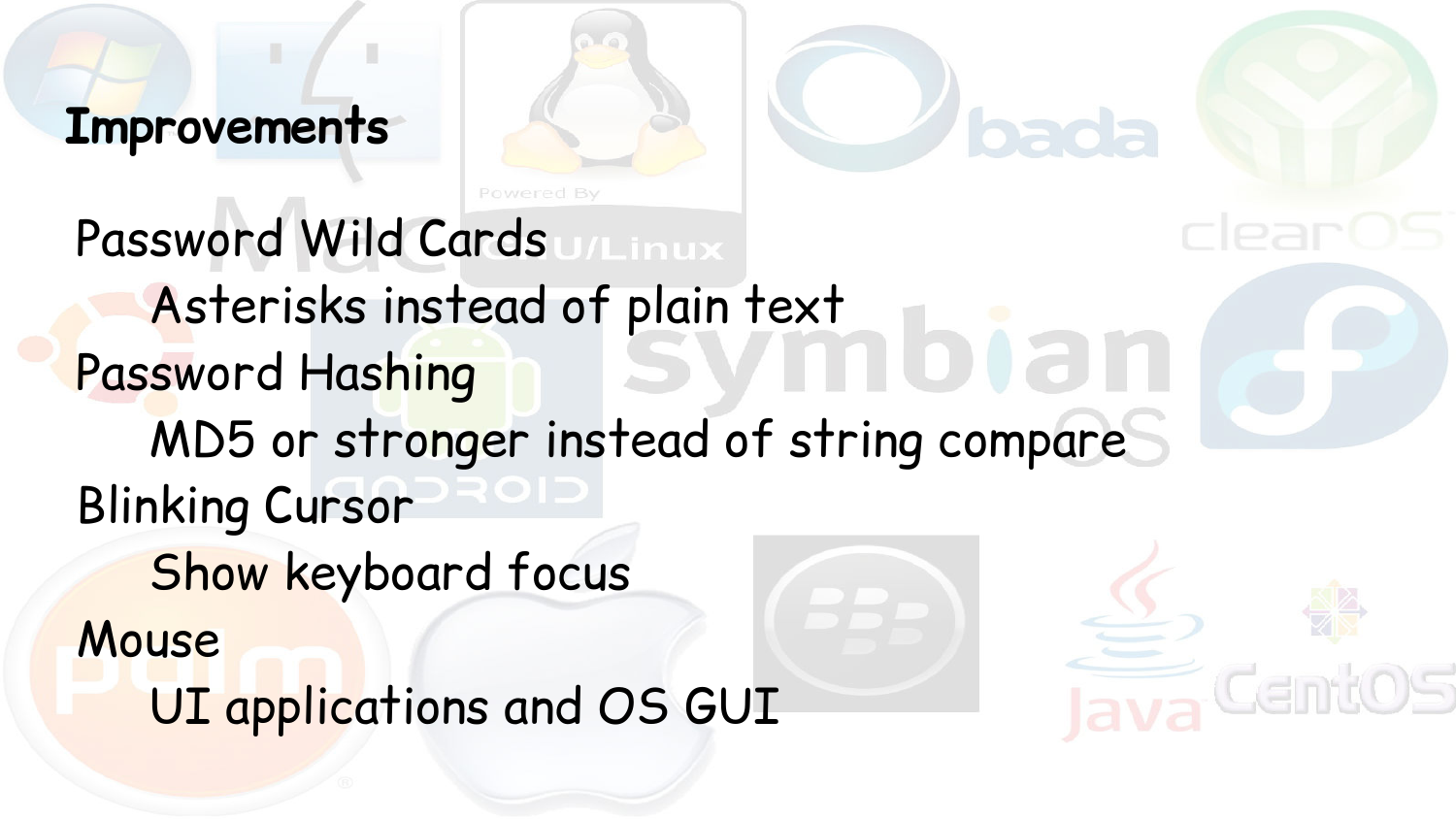

# Improvements
Password Wild Cards
Asterisks instead of plain text
Password Hashing
MD5 or stronger instead of string compare
Blinking Cursor
Show keyboard focus
Mouse
UI applications and OS GUI